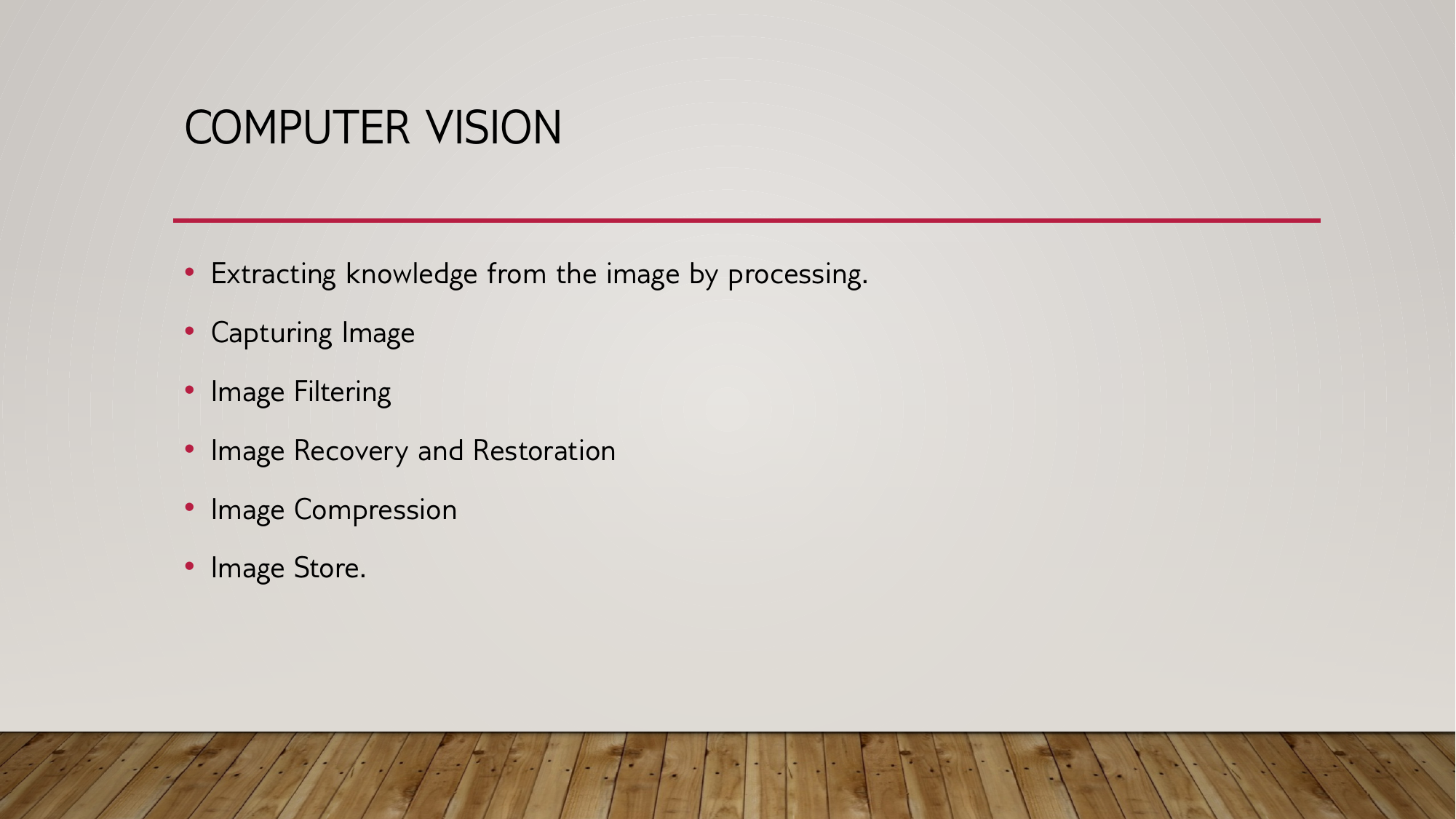

# Computer Vision
Extracting knowledge from the image by processing.
Capturing Image
Image Filtering
Image Recovery and Restoration
Image Compression
Image Store.